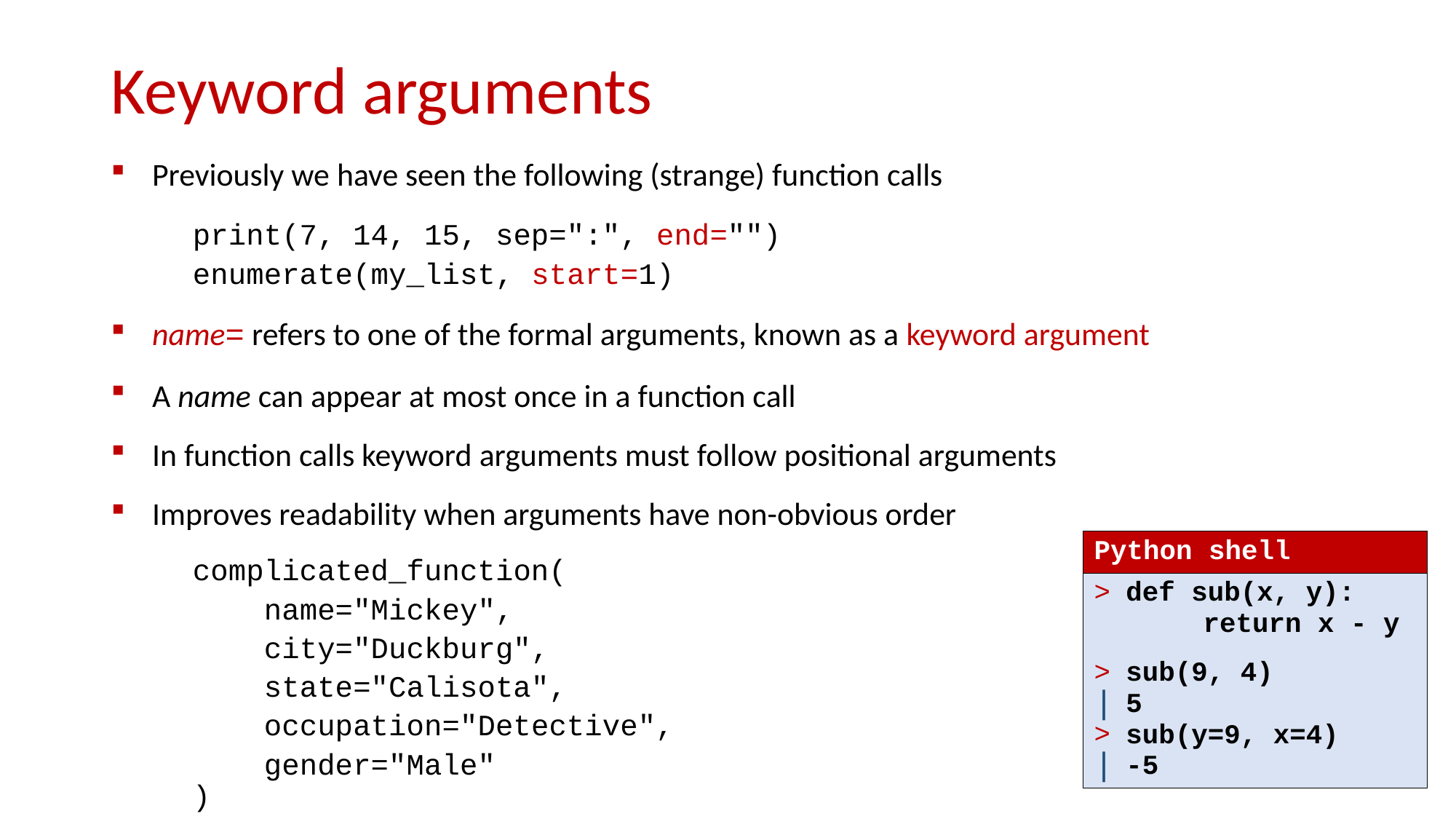

# Keyword arguments
Previously we have seen the following (strange) function calls
	print(7, 14, 15, sep=":", end="")
	enumerate(my_list, start=1)
name= refers to one of the formal arguments, known as a keyword argument
A name can appear at most once in a function call
In function calls keyword arguments must follow positional arguments
Improves readability when arguments have non-obvious order
	complicated_function(
   	    name="Mickey",
   	    city="Duckburg",
 	    state="Calisota",
	    occupation="Detective",
	    gender="Male"
	)
| Python shell |
| --- |
| def sub(x, y): return x - y sub(9, 4) 5 sub(y=9, x=4) -5 |